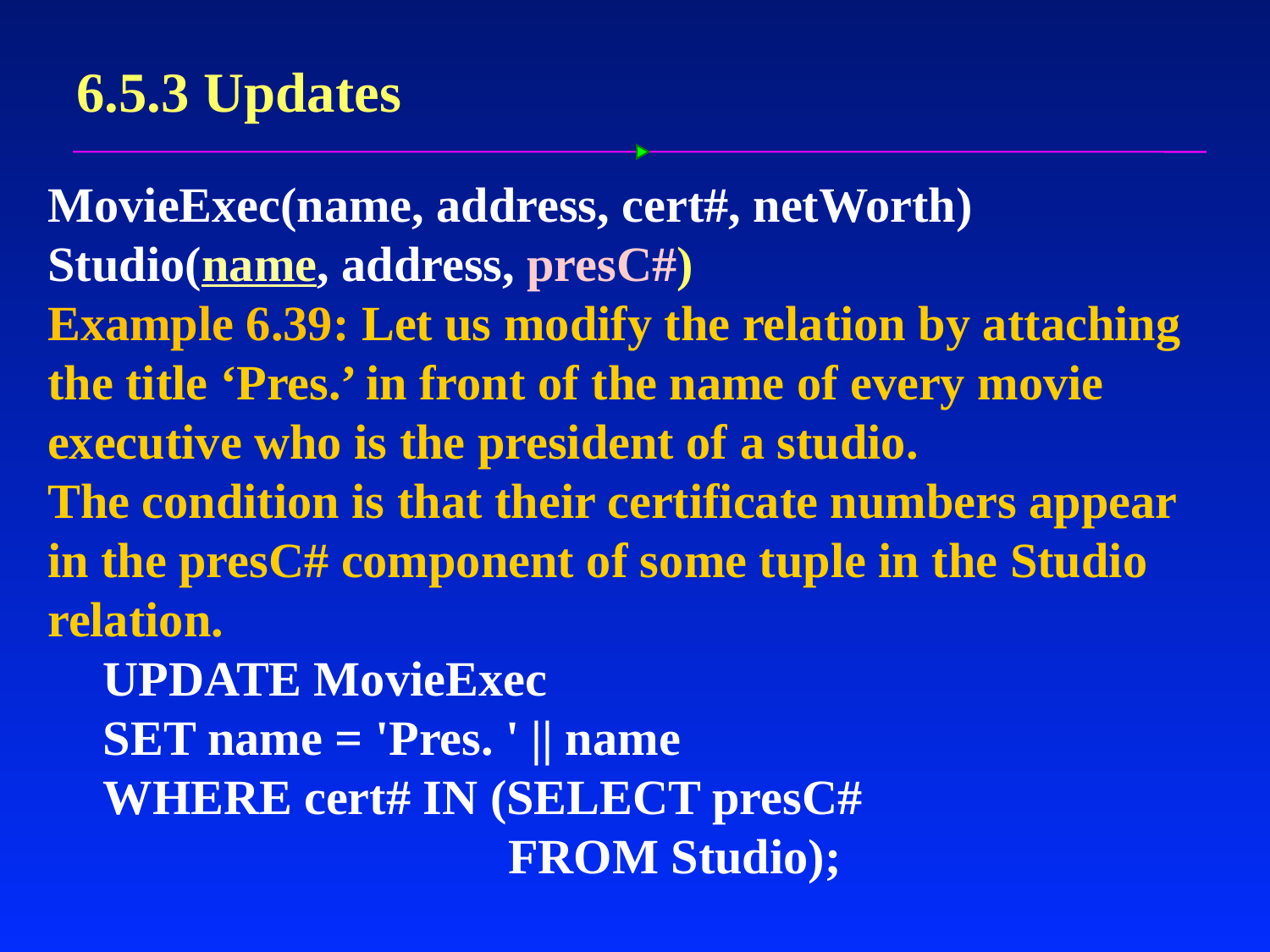

# 6.5.3 Updates

MovieExec(name, address, cert#, netWorth) Studio(name, address, presC#)
Example 6.39: Let us modify the relation by attaching the title ‘Pres.’ in front of the name of every movie executive who is the president of a studio.
The condition is that their certificate numbers appear in the presC# component of some tuple in the Studio relation.
UPDATE MovieExec
SET name = 'Pres. ' || name
WHERE cert# IN (SELECT presC#
                                 FROM Studio);